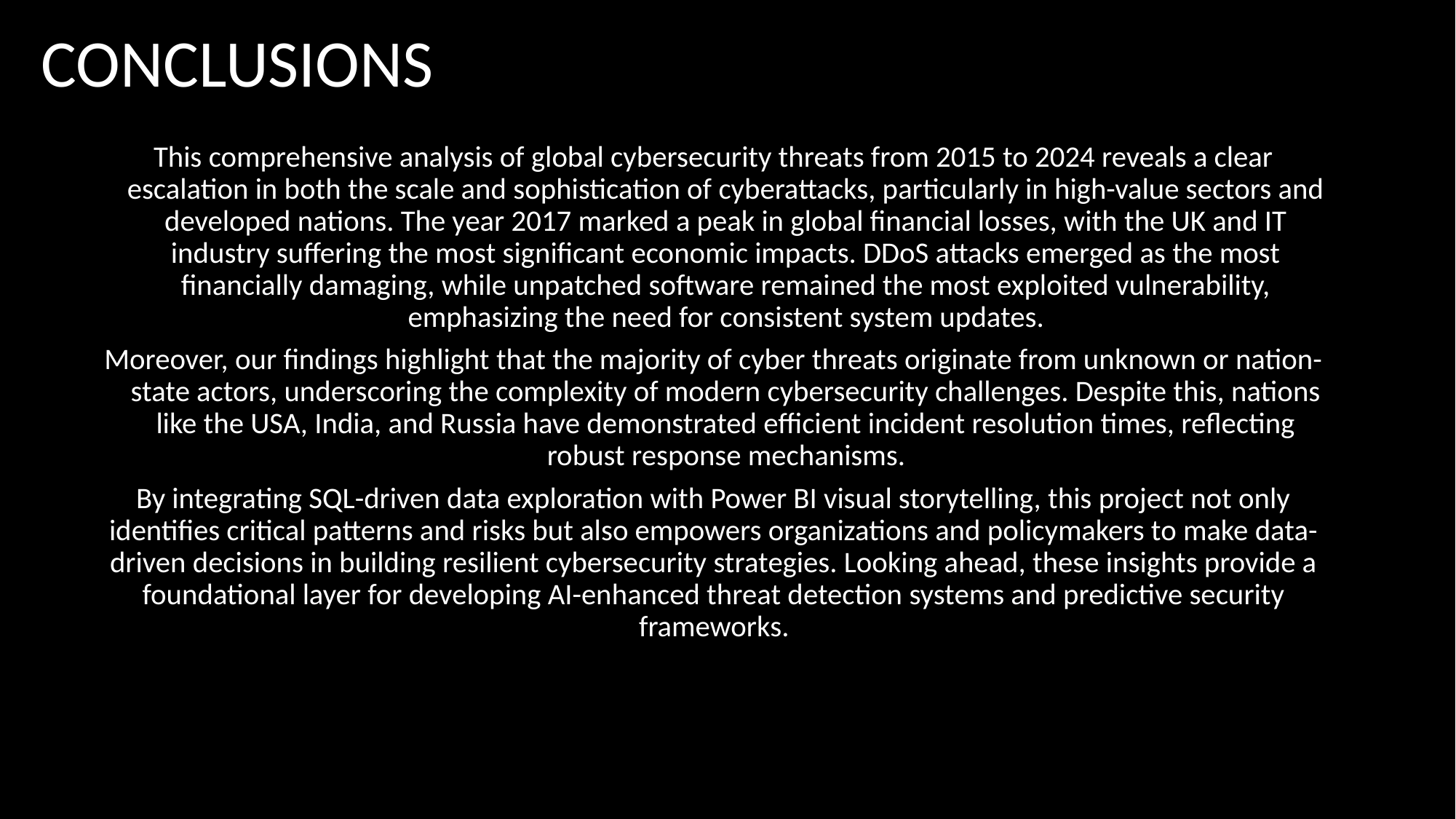

# CONCLUSIONS
This comprehensive analysis of global cybersecurity threats from 2015 to 2024 reveals a clear escalation in both the scale and sophistication of cyberattacks, particularly in high-value sectors and developed nations. The year 2017 marked a peak in global financial losses, with the UK and IT industry suffering the most significant economic impacts. DDoS attacks emerged as the most financially damaging, while unpatched software remained the most exploited vulnerability, emphasizing the need for consistent system updates.
Moreover, our findings highlight that the majority of cyber threats originate from unknown or nation-state actors, underscoring the complexity of modern cybersecurity challenges. Despite this, nations like the USA, India, and Russia have demonstrated efficient incident resolution times, reflecting robust response mechanisms.
By integrating SQL-driven data exploration with Power BI visual storytelling, this project not only identifies critical patterns and risks but also empowers organizations and policymakers to make data-driven decisions in building resilient cybersecurity strategies. Looking ahead, these insights provide a foundational layer for developing AI-enhanced threat detection systems and predictive security frameworks.